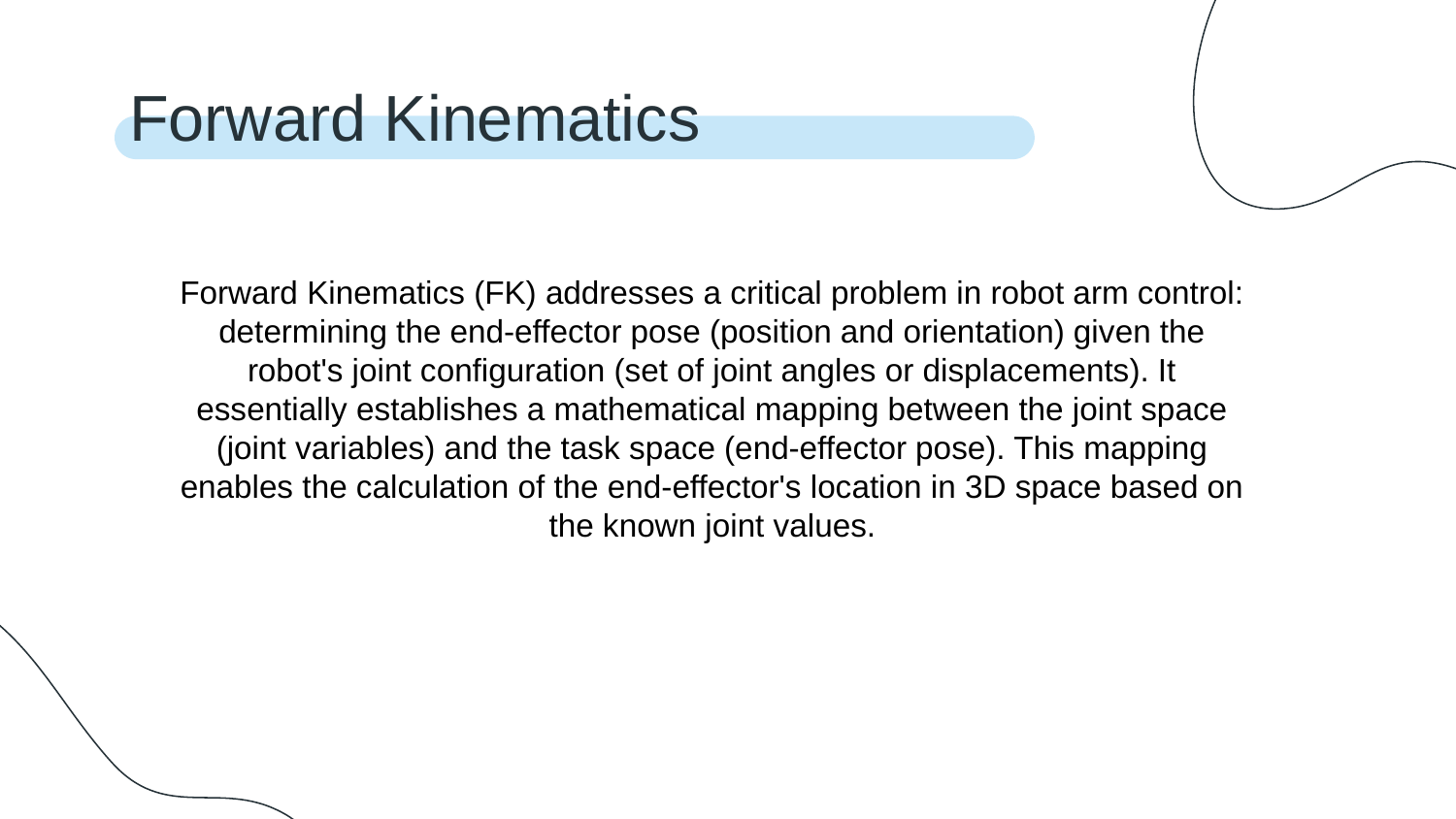

Forward Kinematics
Forward Kinematics (FK) addresses a critical problem in robot arm control: determining the end-effector pose (position and orientation) given the robot's joint configuration (set of joint angles or displacements). It essentially establishes a mathematical mapping between the joint space (joint variables) and the task space (end-effector pose). This mapping enables the calculation of the end-effector's location in 3D space based on the known joint values.